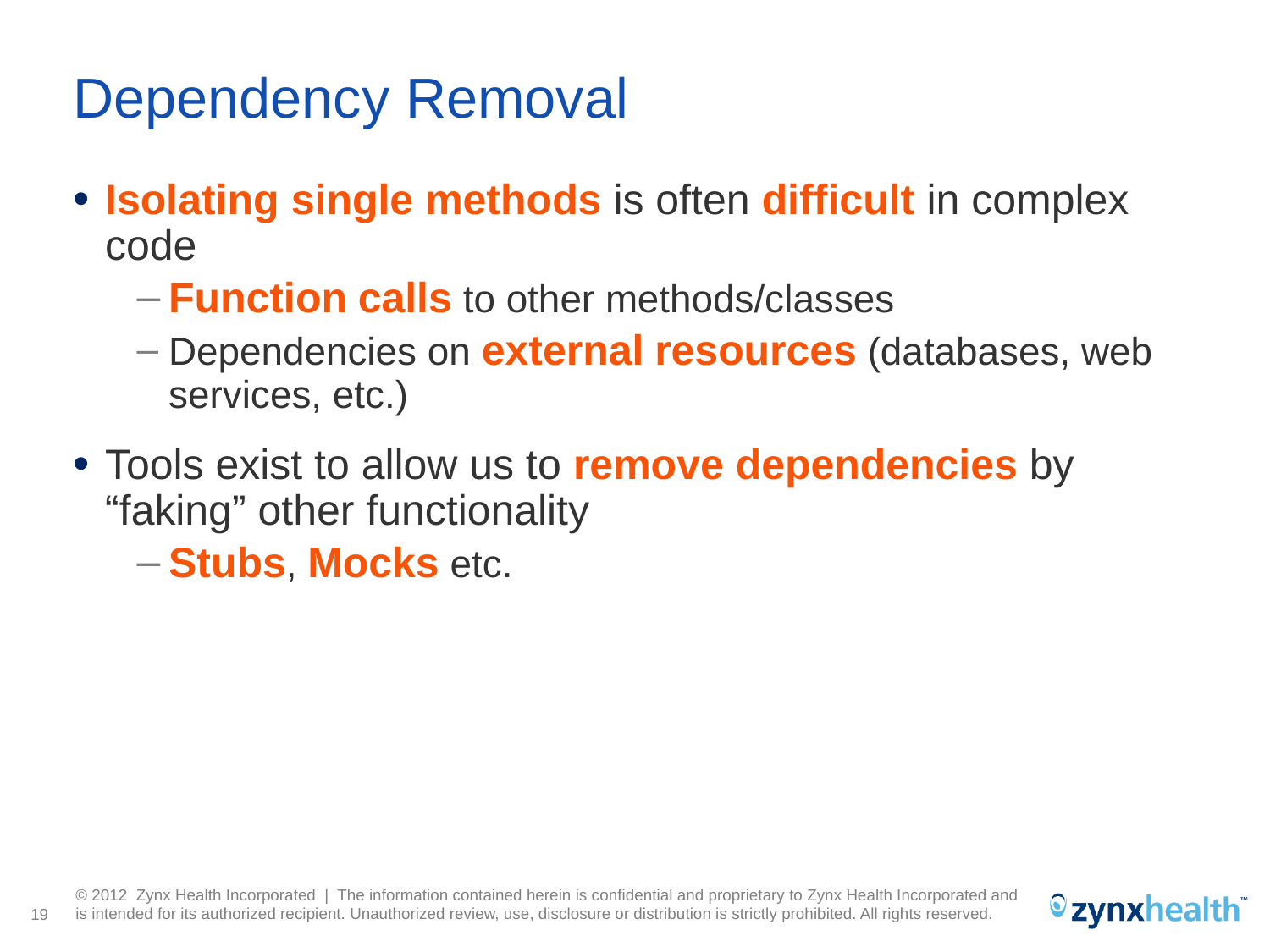

# Dependency Removal
Isolating single methods is often difficult in complex code
Function calls to other methods/classes
Dependencies on external resources (databases, web services, etc.)
Tools exist to allow us to remove dependencies by “faking” other functionality
Stubs, Mocks etc.